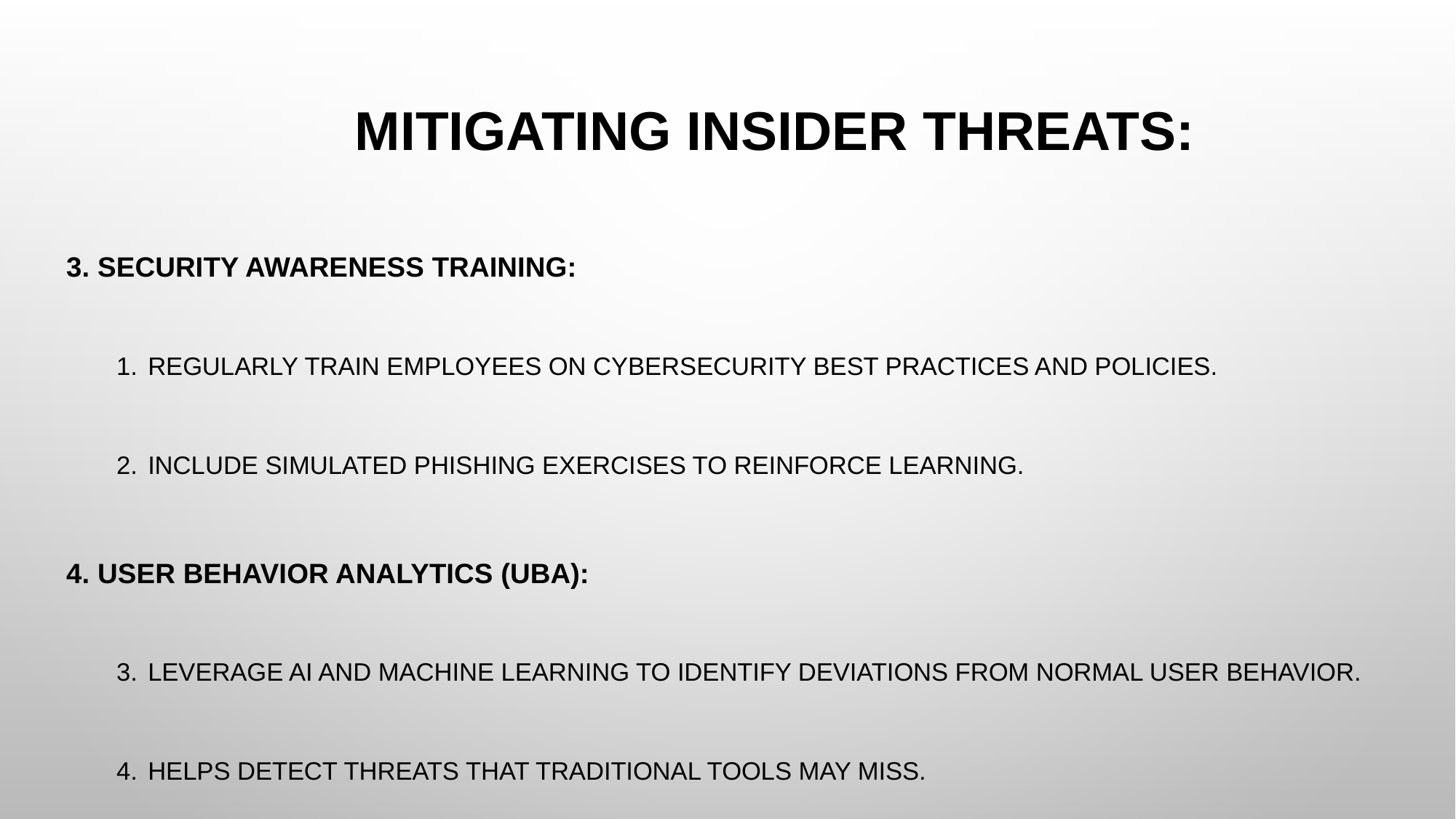

# Mitigating Insider Threats:
3. Security Awareness Training:

Regularly train employees on cybersecurity best practices and policies.

Include simulated phishing exercises to reinforce learning.

4. User Behavior Analytics (UBA):

Leverage AI and machine learning to identify deviations from normal user behavior.

Helps detect threats that traditional tools may miss.